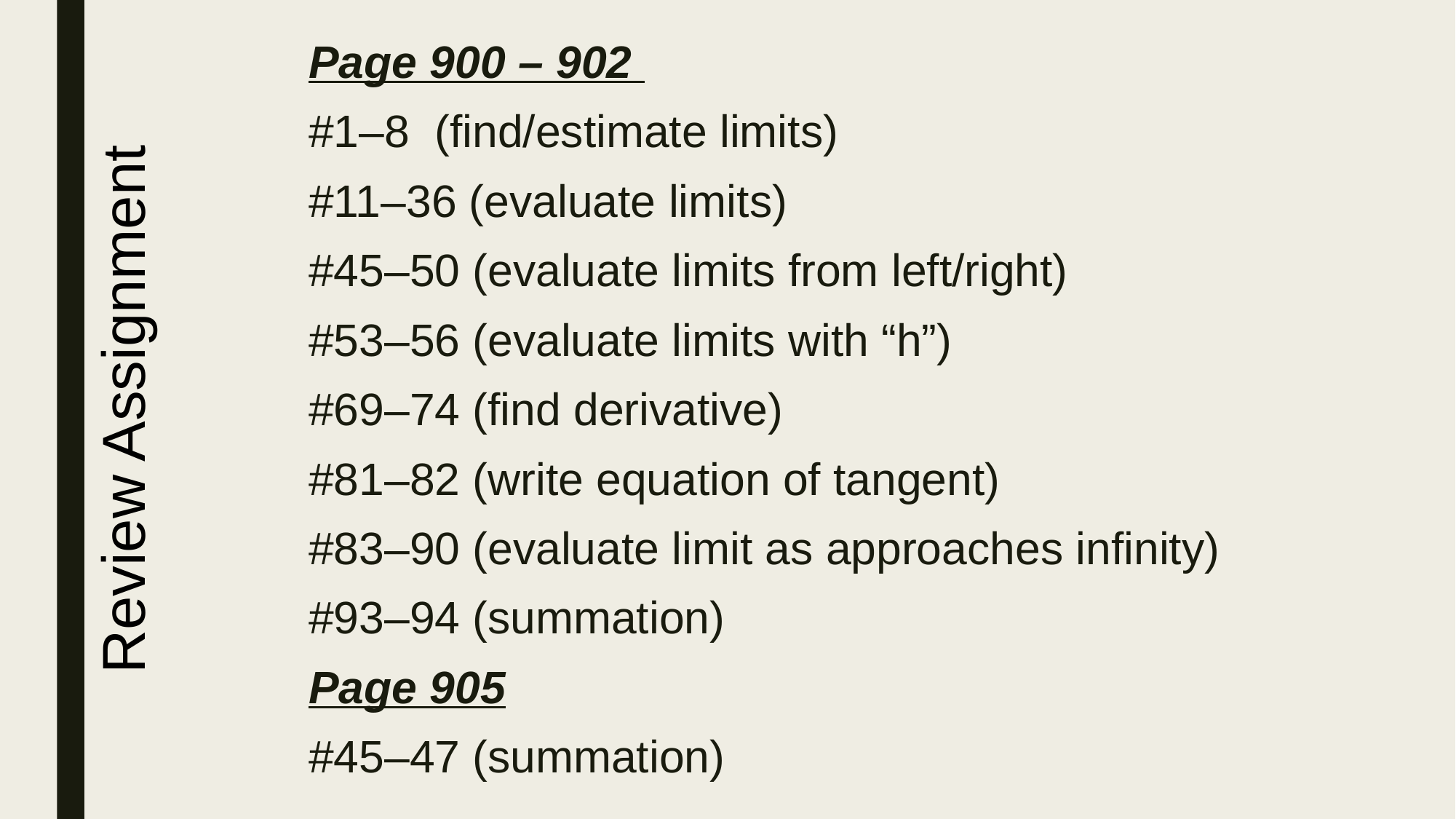

Page 900 – 902
#1–8  (find/estimate limits)
#11–36 (evaluate limits)
#45–50 (evaluate limits from left/right)
#53–56 (evaluate limits with “h”)
#69–74 (find derivative)
#81–82 (write equation of tangent)
#83–90 (evaluate limit as approaches infinity)
#93–94 (summation)
Page 905
#45–47 (summation)
Review Assignment